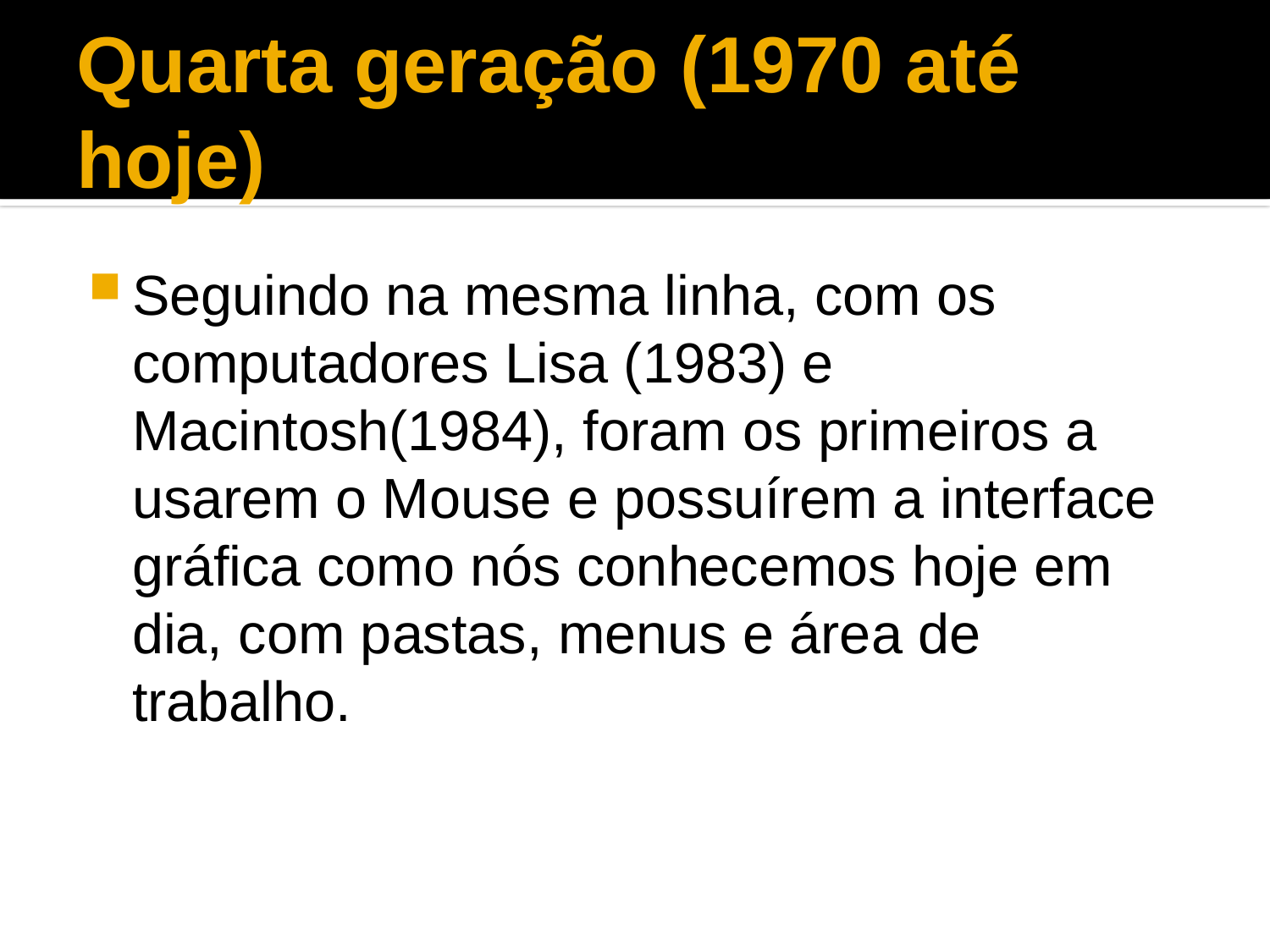

# Quarta geração (1970 até hoje)
Seguindo na mesma linha, com os computadores Lisa (1983) e Macintosh(1984), foram os primeiros a usarem o Mouse e possuírem a interface gráfica como nós conhecemos hoje em dia, com pastas, menus e área de trabalho.